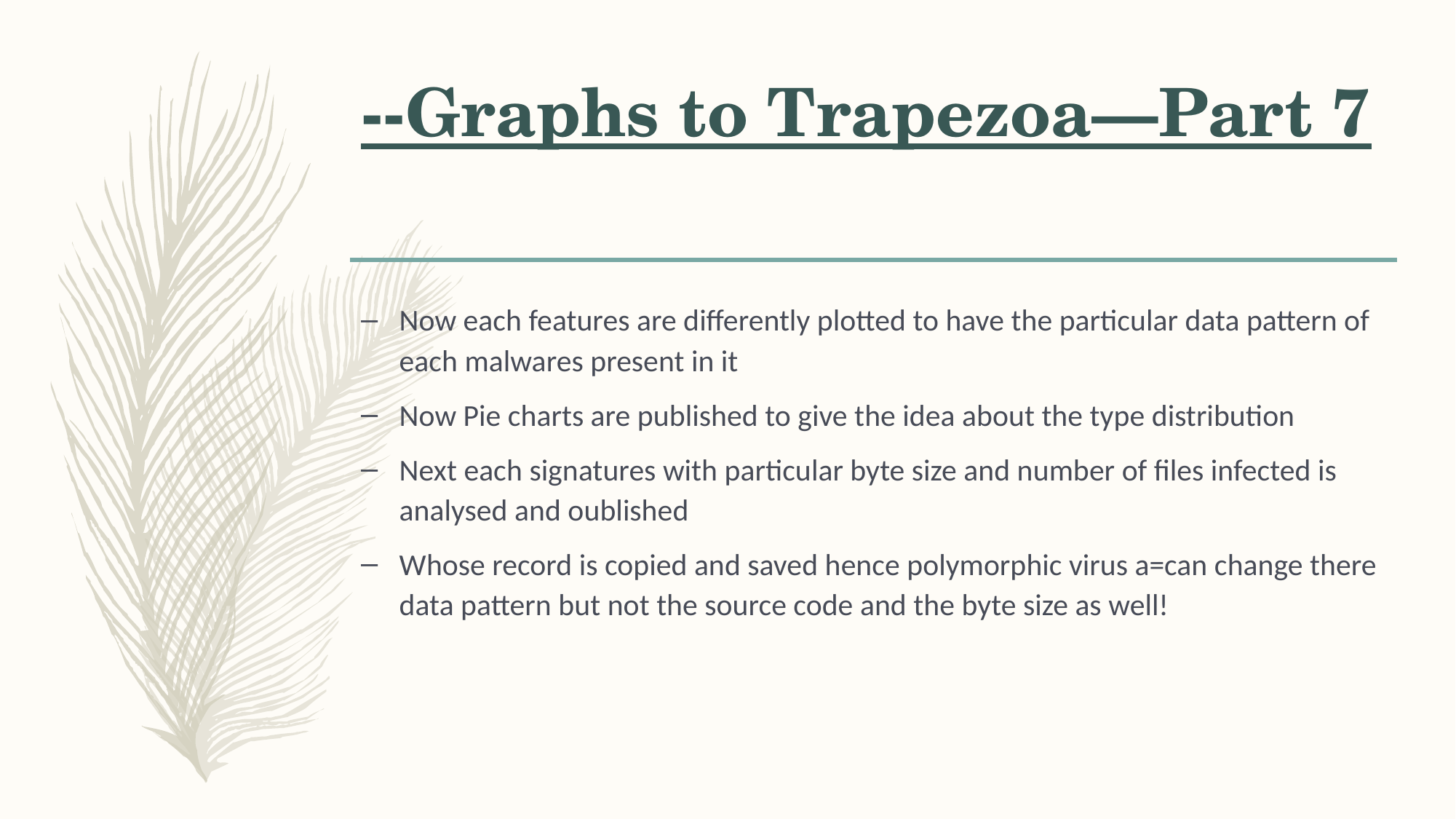

# --Graphs to Trapezoa—Part 7
Now each features are differently plotted to have the particular data pattern of each malwares present in it
Now Pie charts are published to give the idea about the type distribution
Next each signatures with particular byte size and number of files infected is analysed and oublished
Whose record is copied and saved hence polymorphic virus a=can change there data pattern but not the source code and the byte size as well!